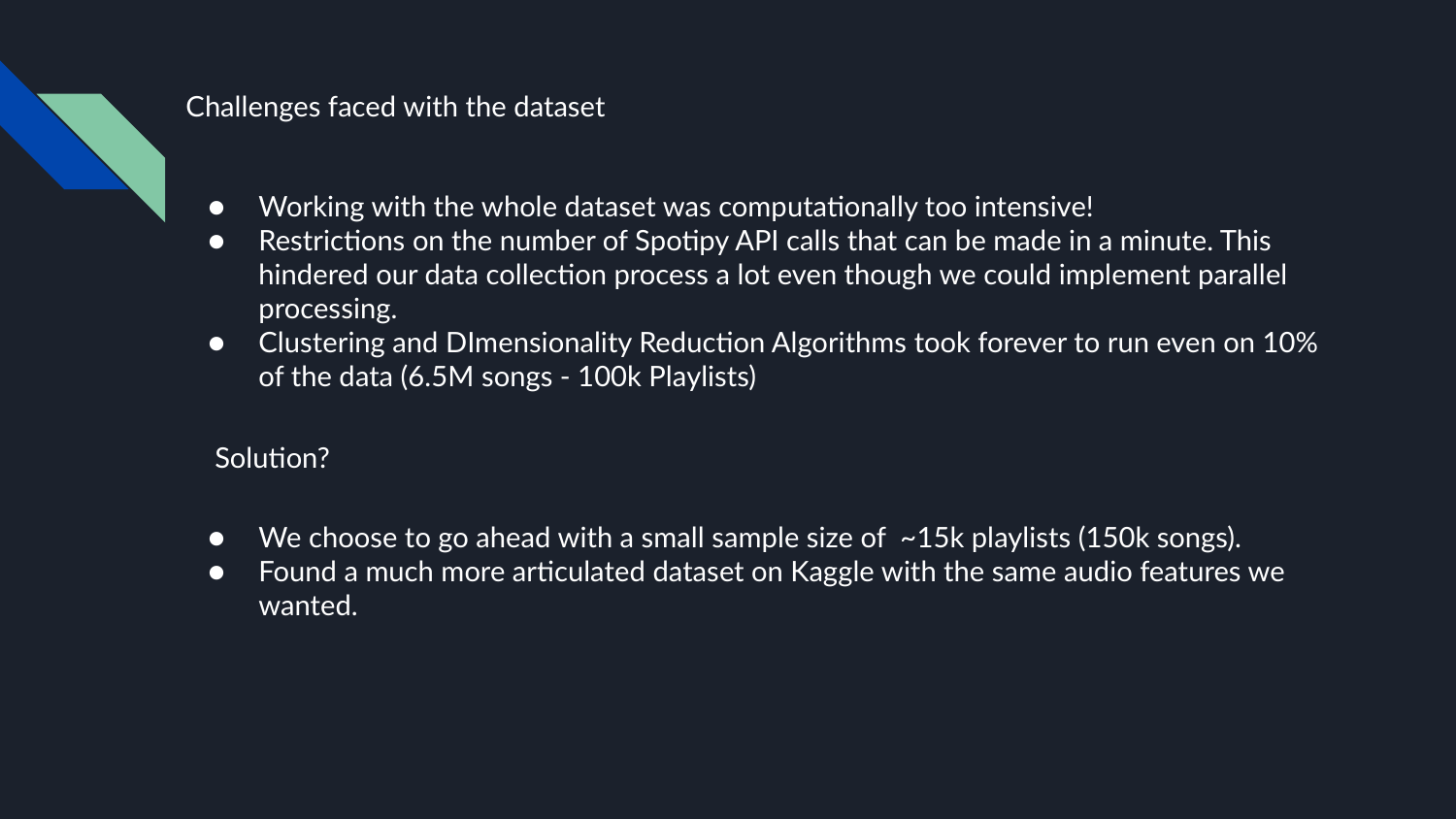

Challenges faced with the dataset
Working with the whole dataset was computationally too intensive!
Restrictions on the number of Spotipy API calls that can be made in a minute. This hindered our data collection process a lot even though we could implement parallel processing.
Clustering and DImensionality Reduction Algorithms took forever to run even on 10% of the data (6.5M songs - 100k Playlists)
Solution?
We choose to go ahead with a small sample size of  ~15k playlists (150k songs).
Found a much more articulated dataset on Kaggle with the same audio features we wanted.